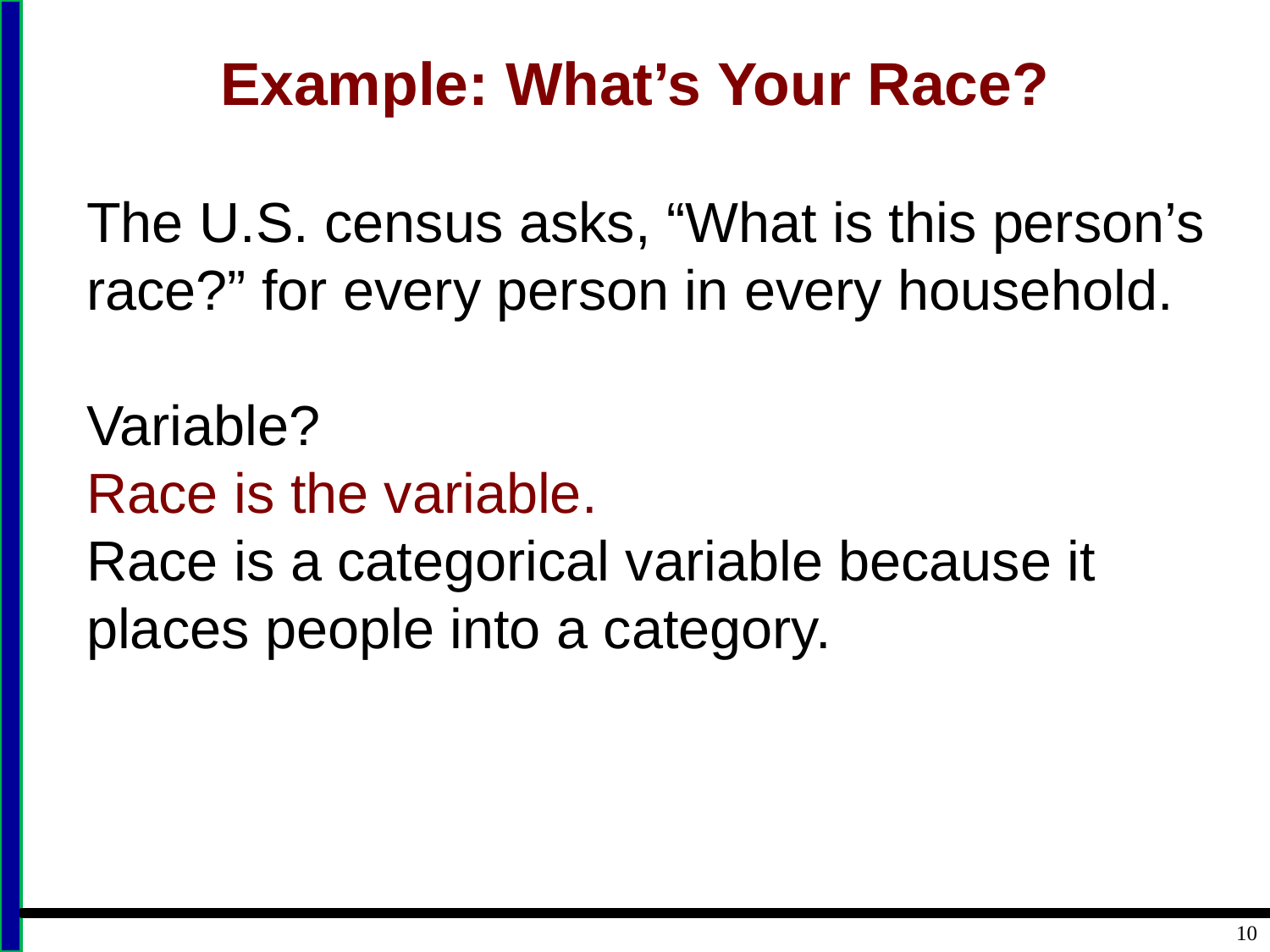

# Example: What’s Your Race?
The U.S. census asks, “What is this person’s race?” for every person in every household.

Variable?
Race is the variable.
Race is a categorical variable because it places people into a category.